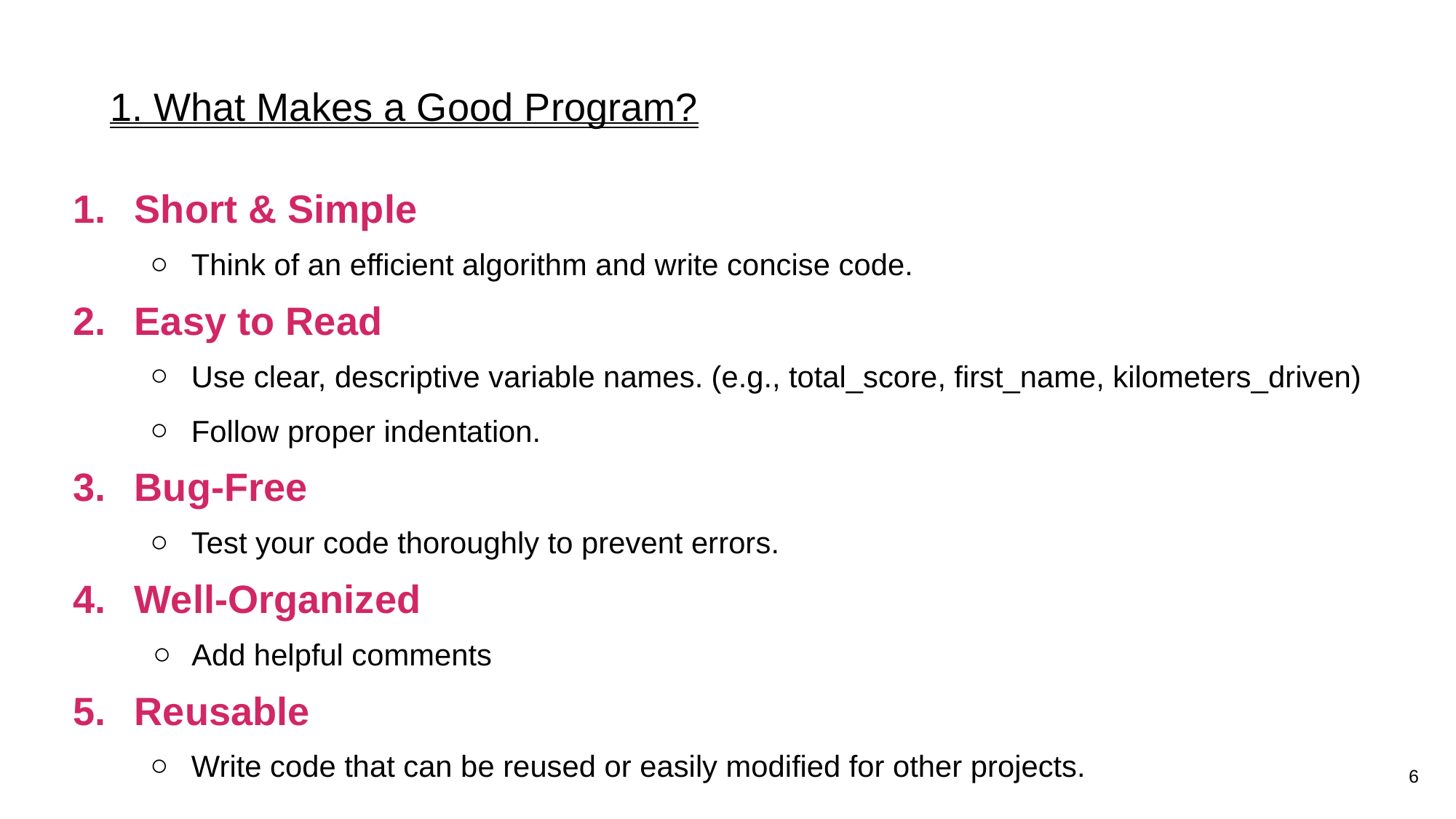

# 1. What Makes a Good Program?
Short & Simple
Think of an efficient algorithm and write concise code.
Easy to Read
Use clear, descriptive variable names. (e.g., total_score, first_name, kilometers_driven)
Follow proper indentation.
Bug-Free
Test your code thoroughly to prevent errors.
Well-Organized
Add helpful comments
Reusable
Write code that can be reused or easily modified for other projects.

6